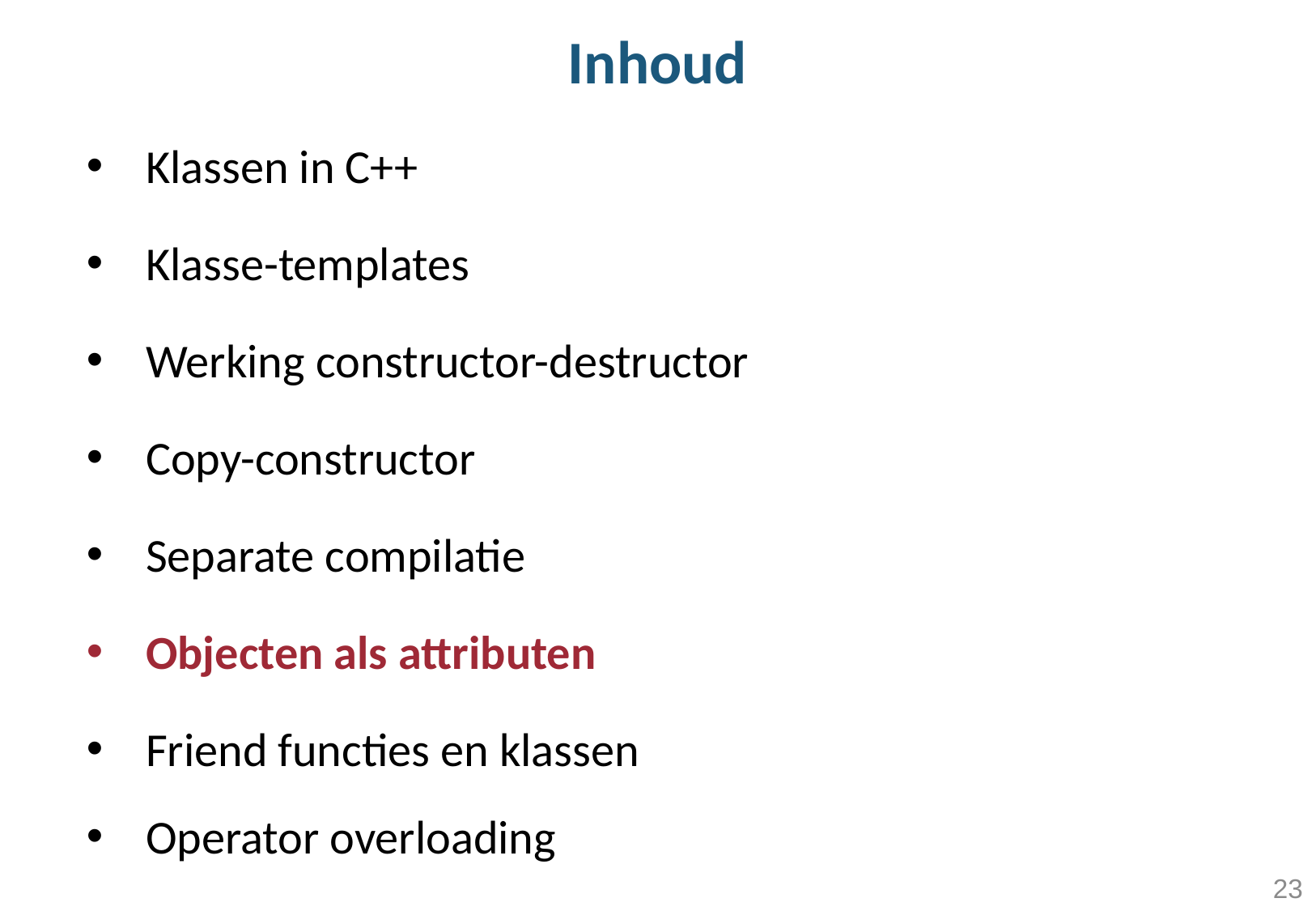

# Inhoud
Klassen in C++
Klasse-templates
Werking constructor-destructor
Copy-constructor
Separate compilatie
Objecten als attributen
Friend functies en klassen
Operator overloading
23